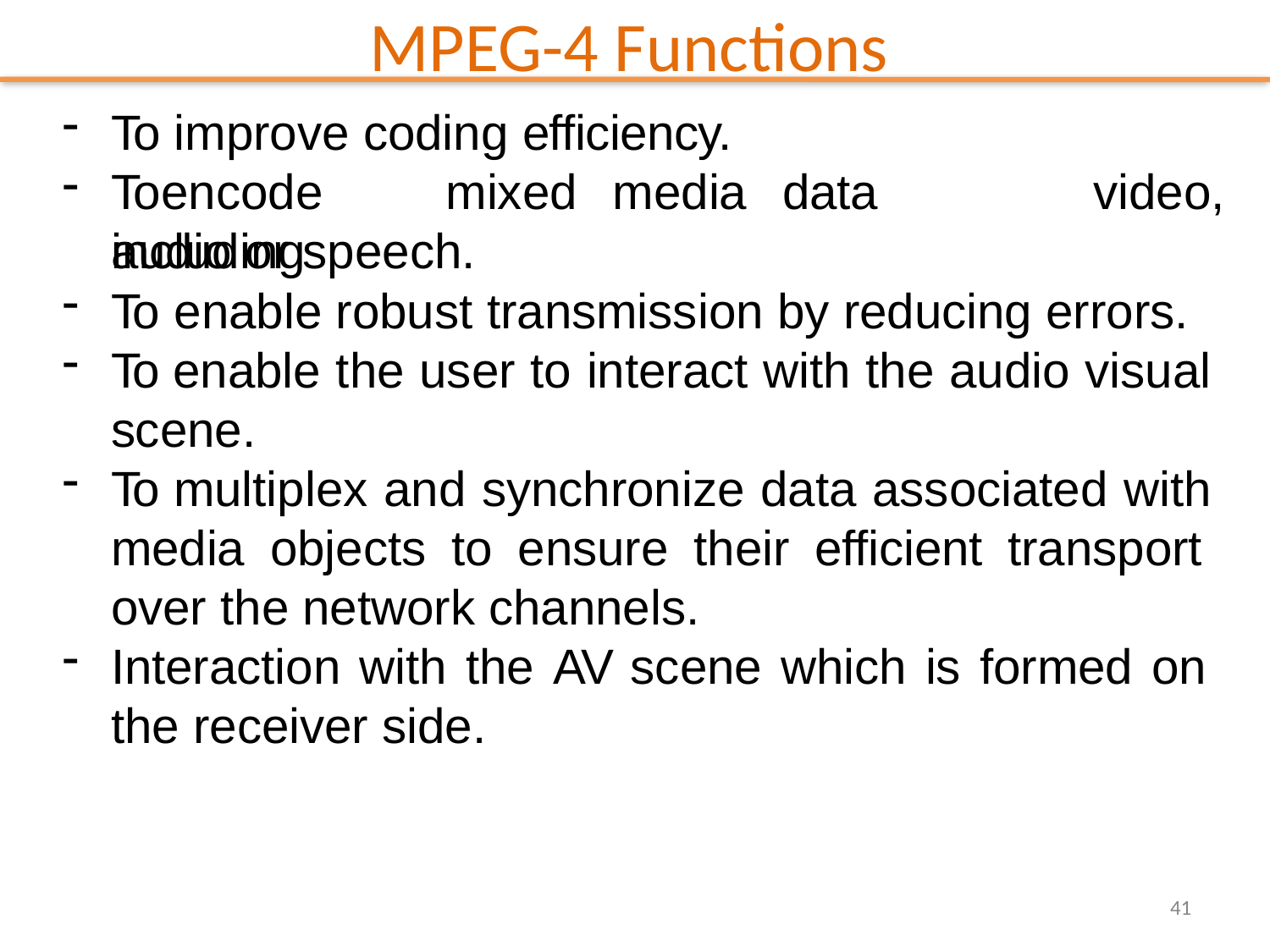

# MPEG-4 Functions
To improve coding efficiency.
To	encode	mixed	media	data	including
video,
audio or speech.
To enable robust transmission by reducing errors.
To enable the user to interact with the audio visual  scene.
To multiplex and synchronize data associated with  media objects to ensure their efficient transport  over the network channels.
Interaction with the AV scene which is formed on  the receiver side.
41